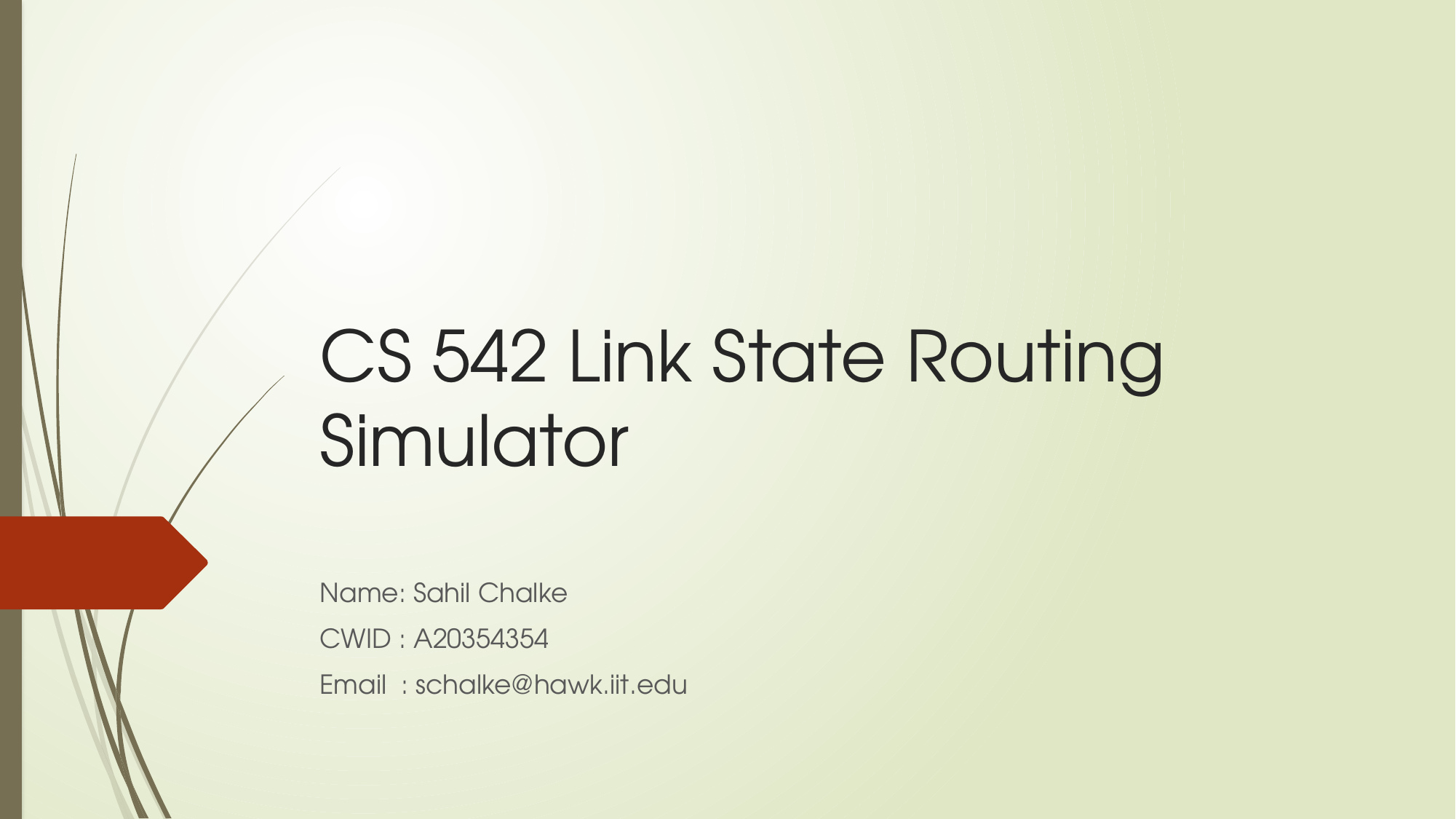

# CS 542 Link State Routing 									Simulator
Name: Sahil Chalke
CWID : A20354354
Email  : schalke@hawk.iit.edu